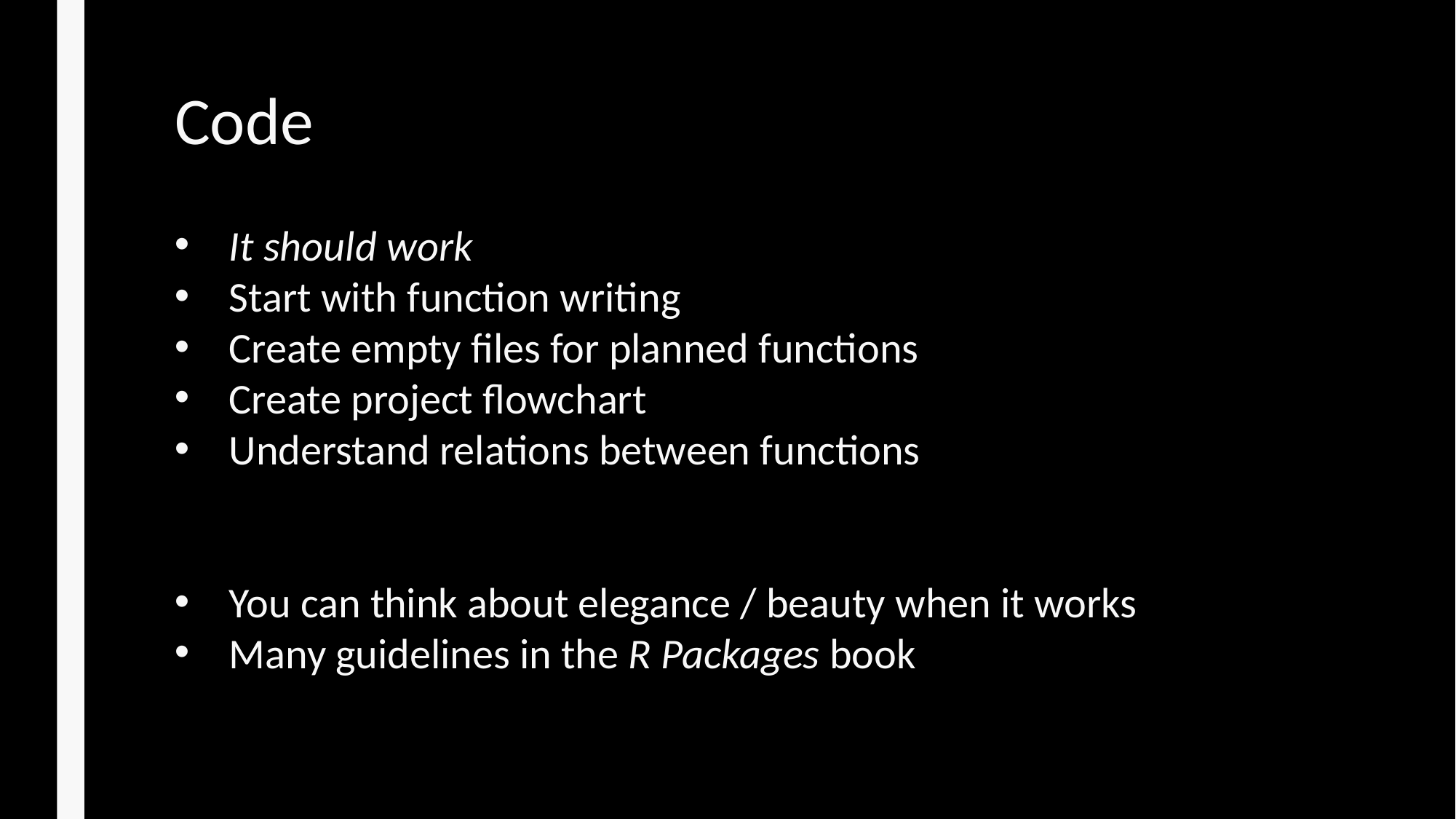

# Code
It should work
Start with function writing
Create empty files for planned functions
Create project flowchart
Understand relations between functions

You can think about elegance / beauty when it works
Many guidelines in the R Packages book